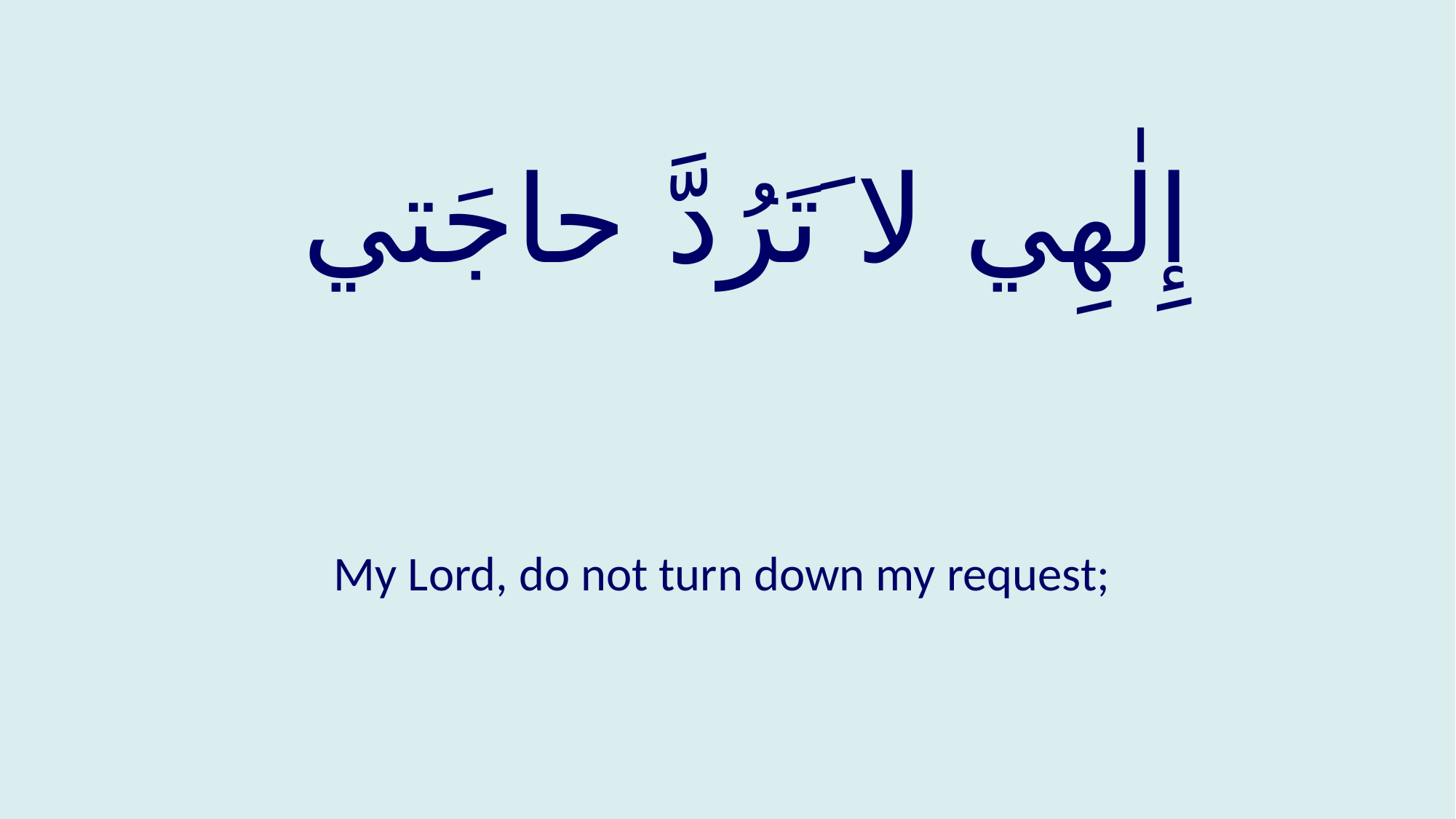

# إِلٰهِي لا َتَرُدَّ حاجَتي
My Lord, do not turn down my request;